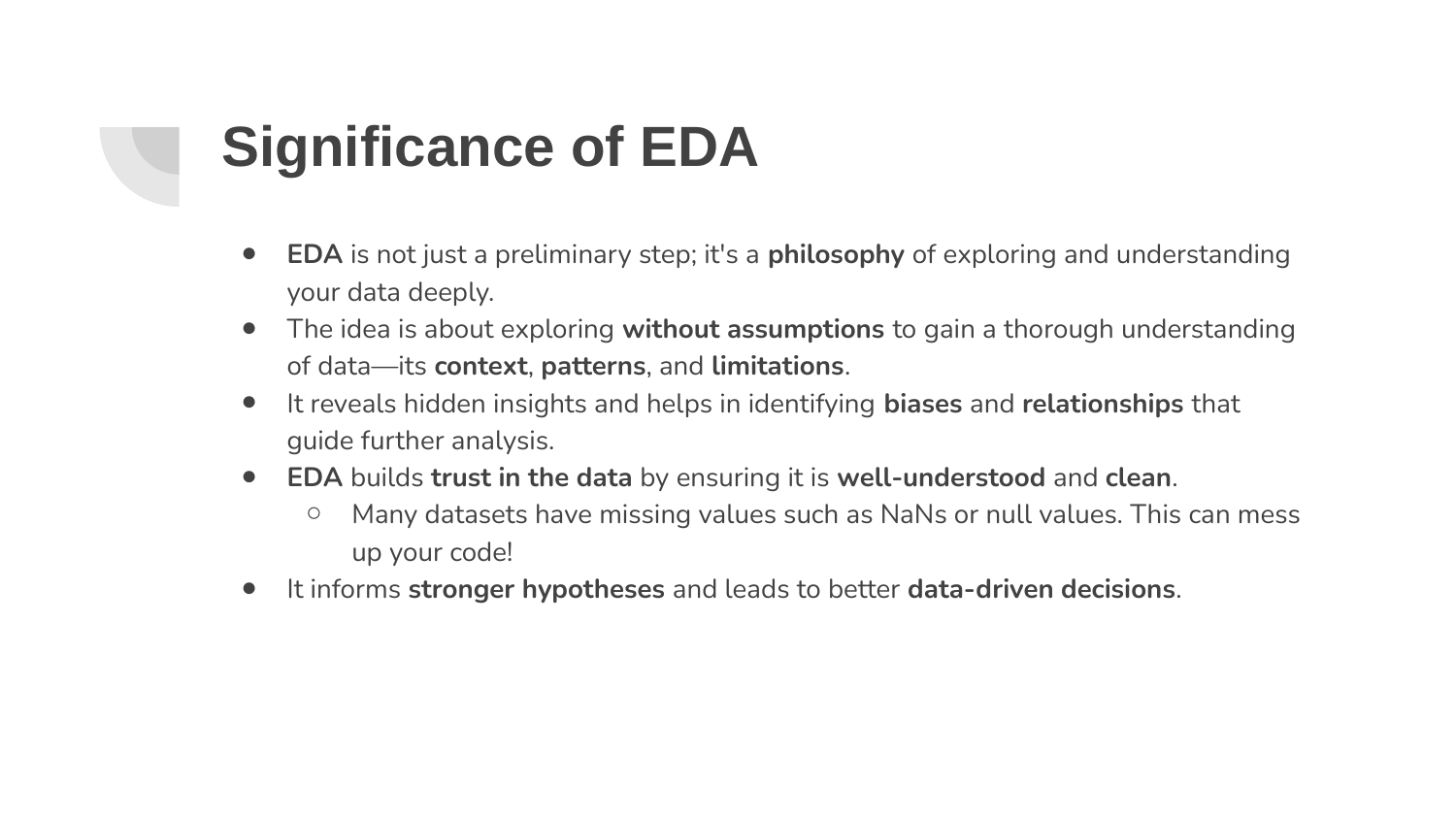

# Significance of EDA
EDA is not just a preliminary step; it's a philosophy of exploring and understanding your data deeply.
The idea is about exploring without assumptions to gain a thorough understanding of data—its context, patterns, and limitations.
It reveals hidden insights and helps in identifying biases and relationships that guide further analysis.
EDA builds trust in the data by ensuring it is well-understood and clean.
Many datasets have missing values such as NaNs or null values. This can mess up your code!
It informs stronger hypotheses and leads to better data-driven decisions.